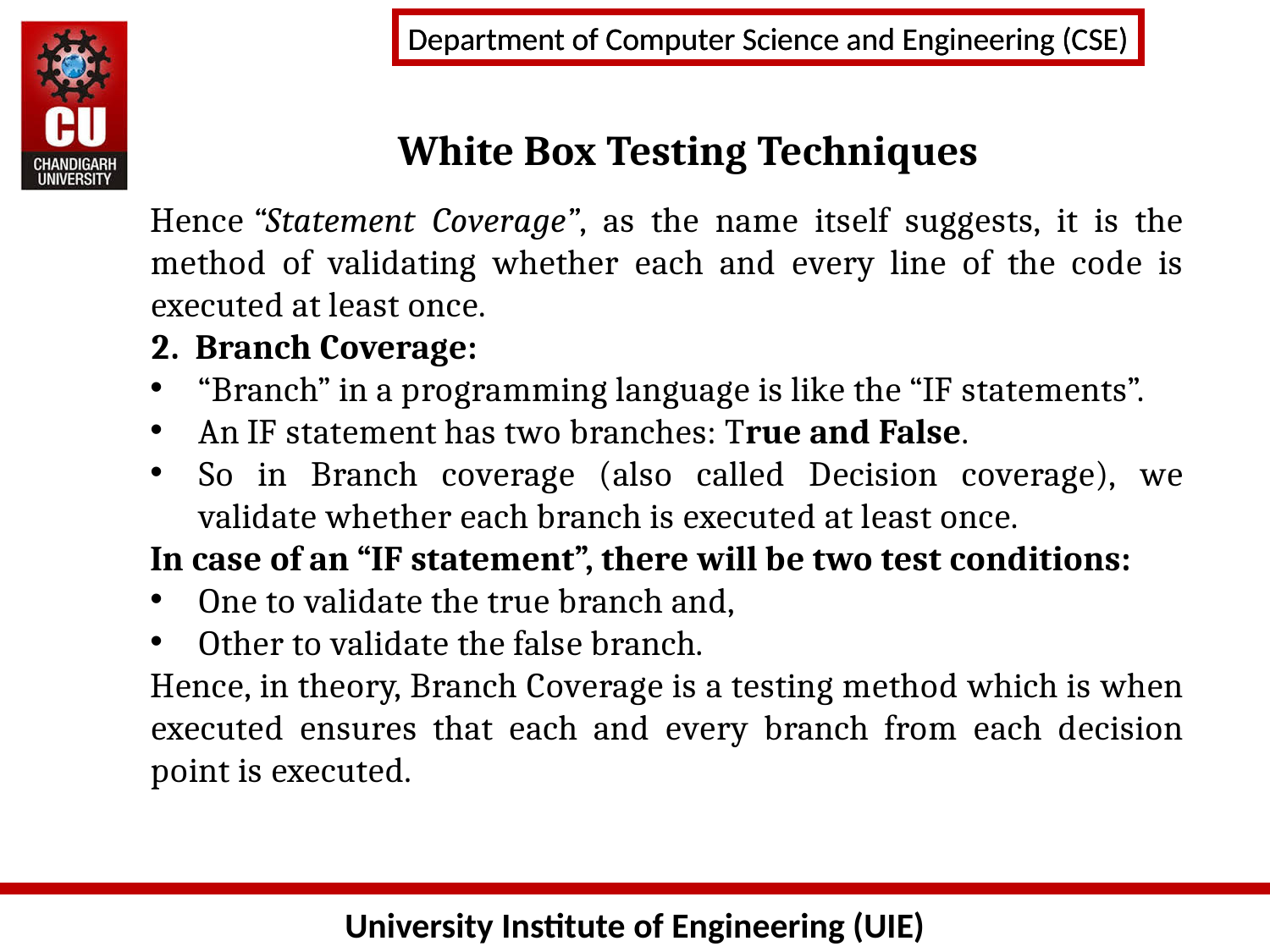

# White Box Testing Techniques
Hence “Statement Coverage”, as the name itself suggests, it is the method of validating whether each and every line of the code is executed at least once.
2.  Branch Coverage:
“Branch” in a programming language is like the “IF statements”.
An IF statement has two branches: True and False.
So in Branch coverage (also called Decision coverage), we validate whether each branch is executed at least once.
In case of an “IF statement”, there will be two test conditions:
One to validate the true branch and,
Other to validate the false branch.
Hence, in theory, Branch Coverage is a testing method which is when executed ensures that each and every branch from each decision point is executed.